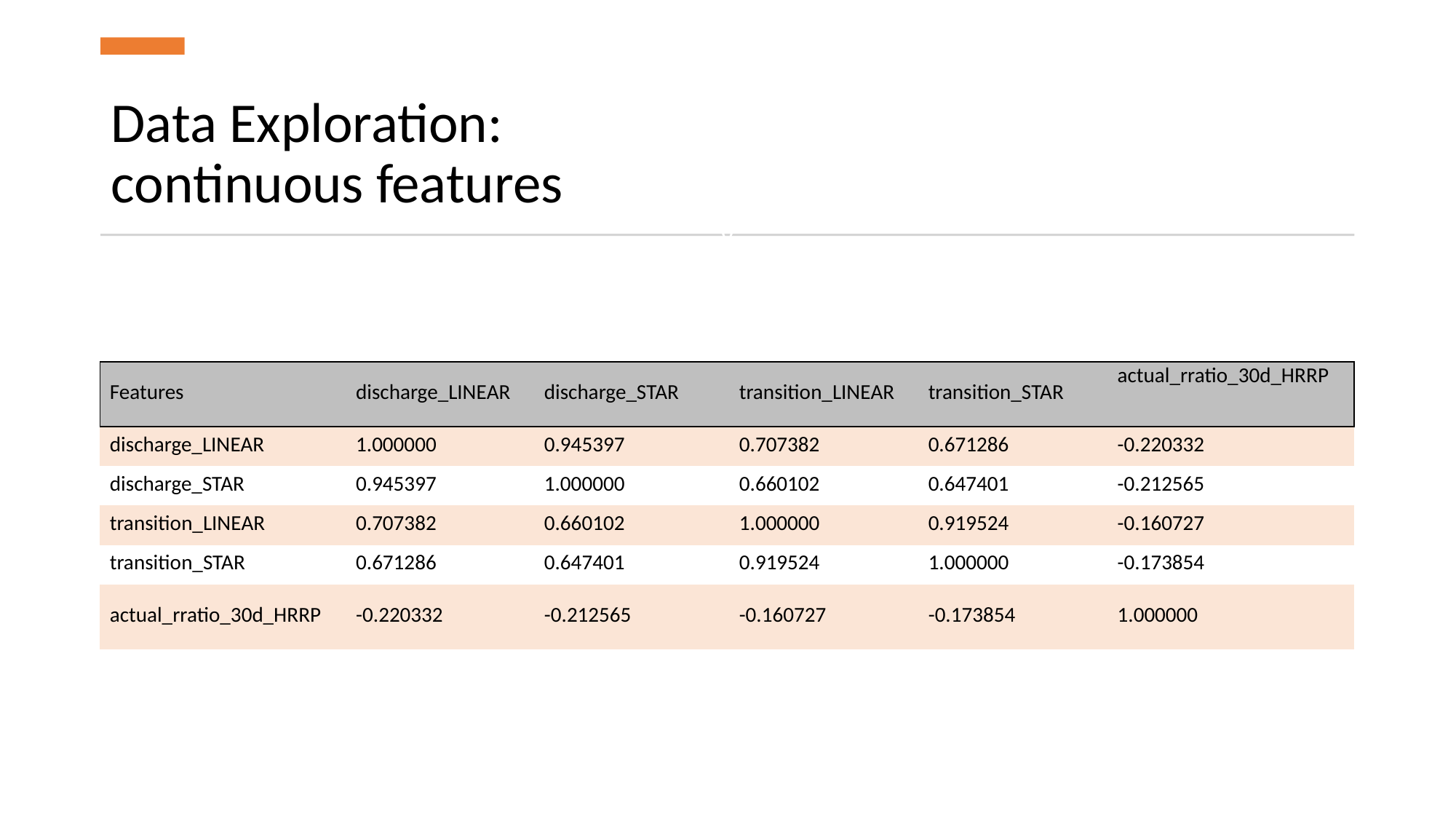

# Data Exploration: continuous features
v
| Features | discharge\_LINEAR | discharge\_STAR | transition\_LINEAR | transition\_STAR | actual\_rratio\_30d\_HRRP |
| --- | --- | --- | --- | --- | --- |
| discharge\_LINEAR | 1.000000 | 0.945397 | 0.707382 | 0.671286 | -0.220332 |
| discharge\_STAR | 0.945397 | 1.000000 | 0.660102 | 0.647401 | -0.212565 |
| transition\_LINEAR | 0.707382 | 0.660102 | 1.000000 | 0.919524 | -0.160727 |
| transition\_STAR | 0.671286 | 0.647401 | 0.919524 | 1.000000 | -0.173854 |
| actual\_rratio\_30d\_HRRP | -0.220332 | -0.212565 | -0.160727 | -0.173854 | 1.000000 |